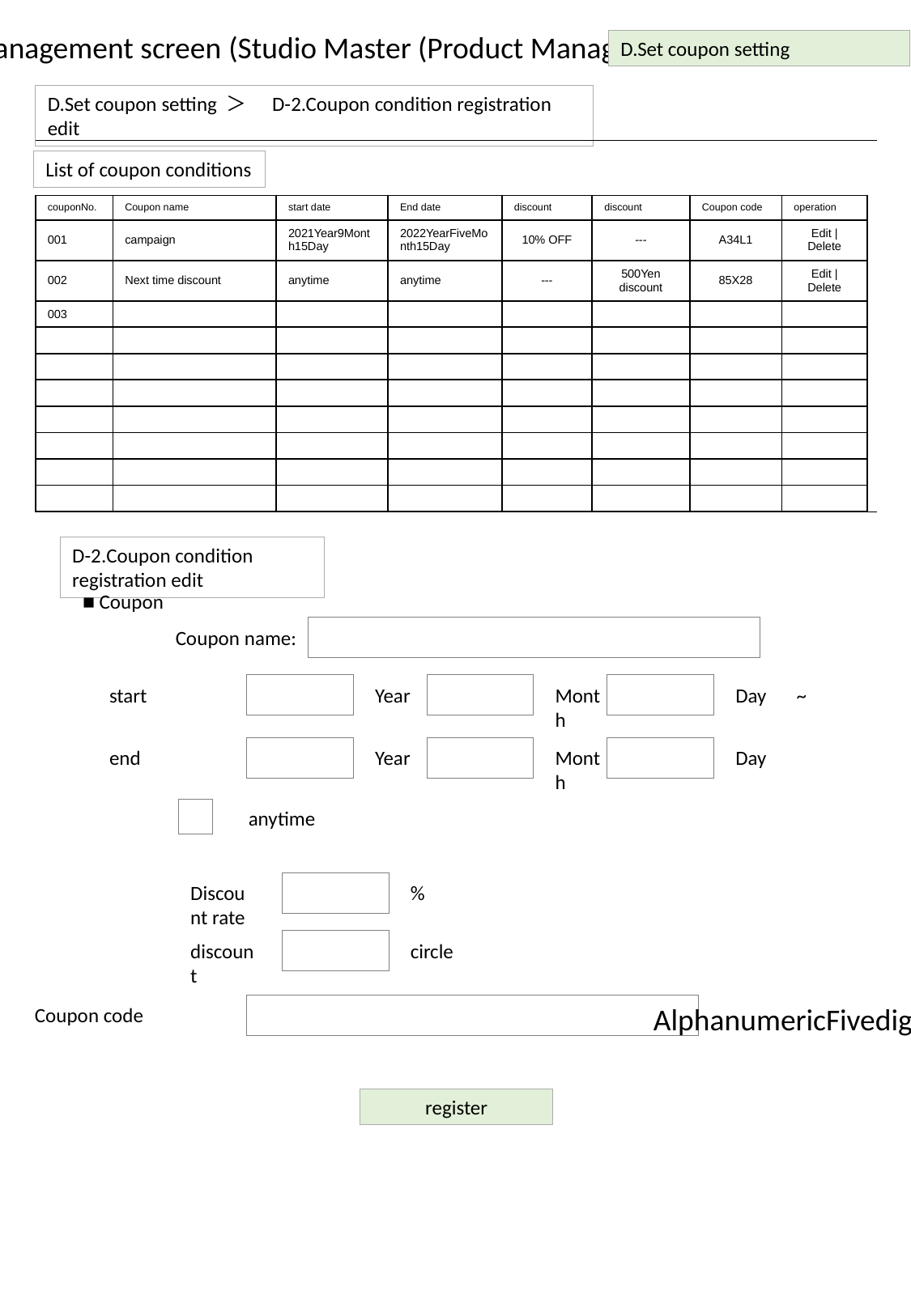

Management screen (Studio Master (Product Management))
D.Set coupon setting
D.Set coupon setting ＞　D-2.Coupon condition registration edit
List of coupon conditions
| couponNo. | Coupon name | start date | End date | discount | discount | Coupon code | operation |
| --- | --- | --- | --- | --- | --- | --- | --- |
| 001 | campaign | 2021Year9Month15Day | 2022YearFiveMonth15Day | 10% OFF | --- | A34L1 | Edit | Delete |
| 002 | Next time discount | anytime | anytime | --- | 500Yen discount | 85X28 | Edit | Delete |
| 003 |  |  |  |  |  |  |  |
|  |  |  |  |  |  |  |  |
|  |  |  |  |  |  |  |  |
|  |  |  |  |  |  |  |  |
|  |  |  |  |  |  |  |  |
|  |  |  |  |  |  |  |  |
|  |  |  |  |  |  |  |  |
|  |  |  |  |  |  |  |  |
D-2.Coupon condition registration edit
■ Coupon

Coupon name:

Year
Month
Day　~
start

Year
Month
Day
end

anytime

%
Discount rate

circle
discount

AlphanumericFivedigit
Coupon code
register